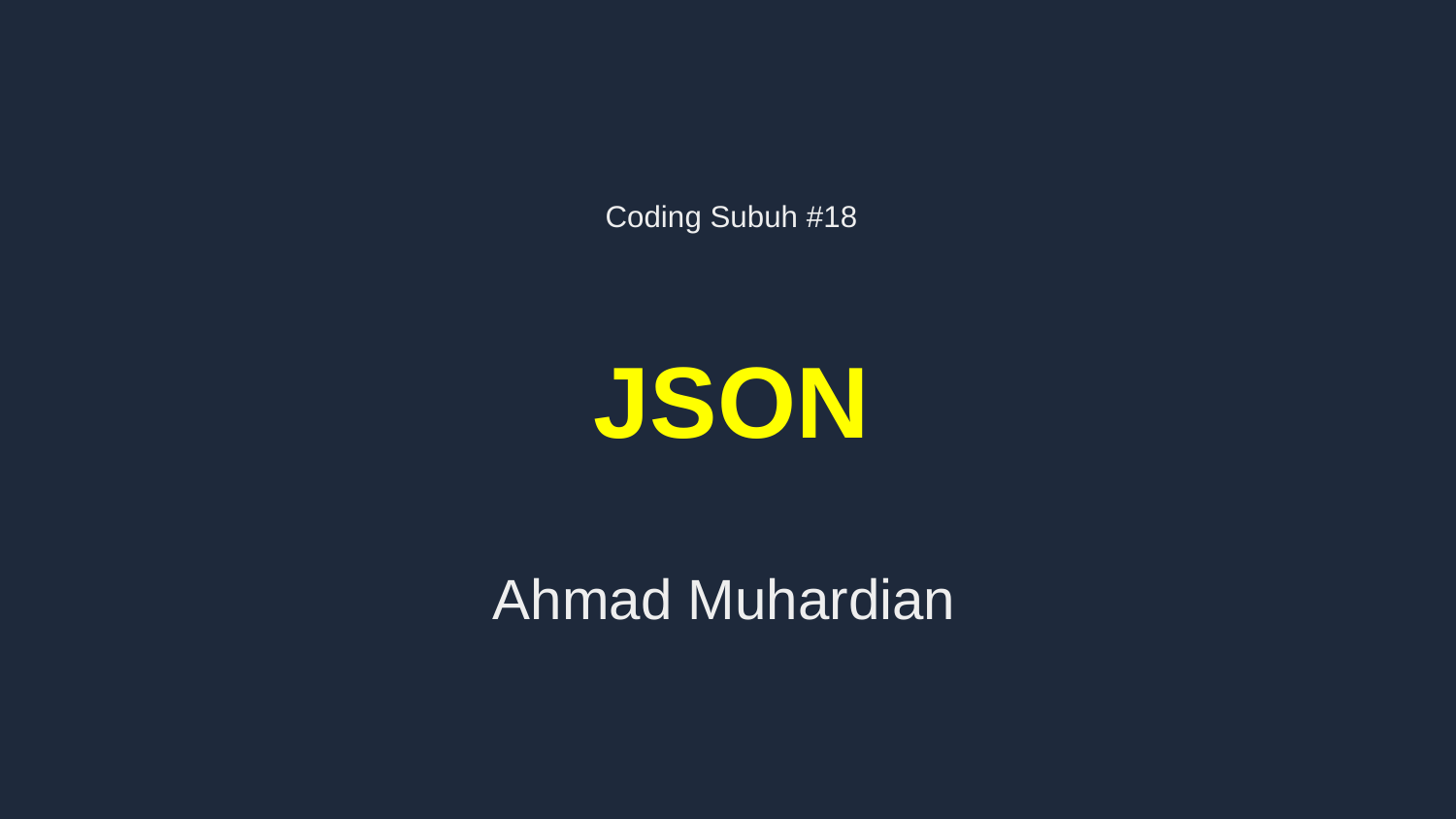

Coding Subuh #18
# JSON
Ahmad Muhardian